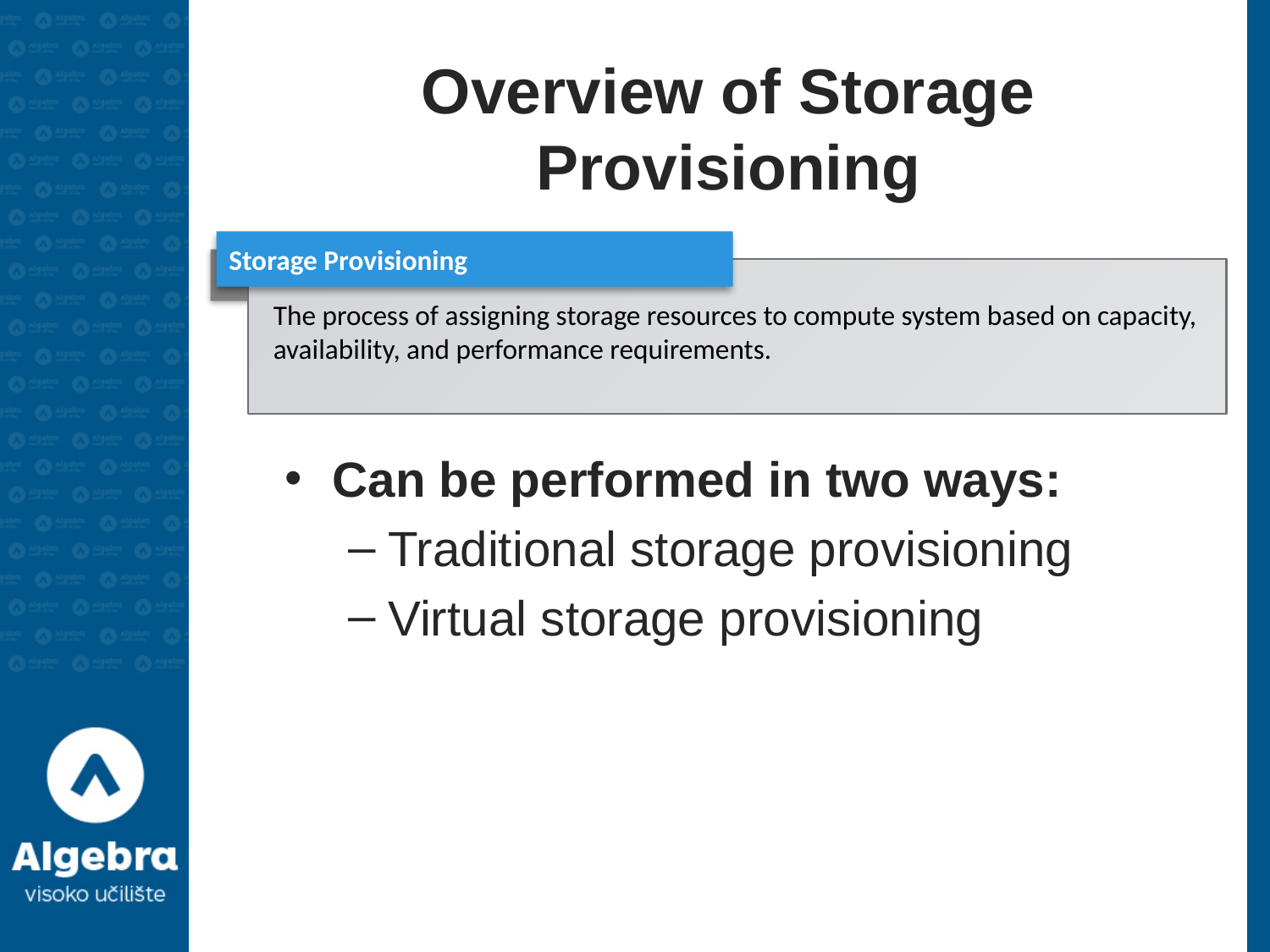

# Overview of Storage Provisioning
Storage Provisioning

The process of assigning storage resources to compute system based on capacity, availability, and performance requirements.
Can be performed in two ways:
Traditional storage provisioning
Virtual storage provisioning